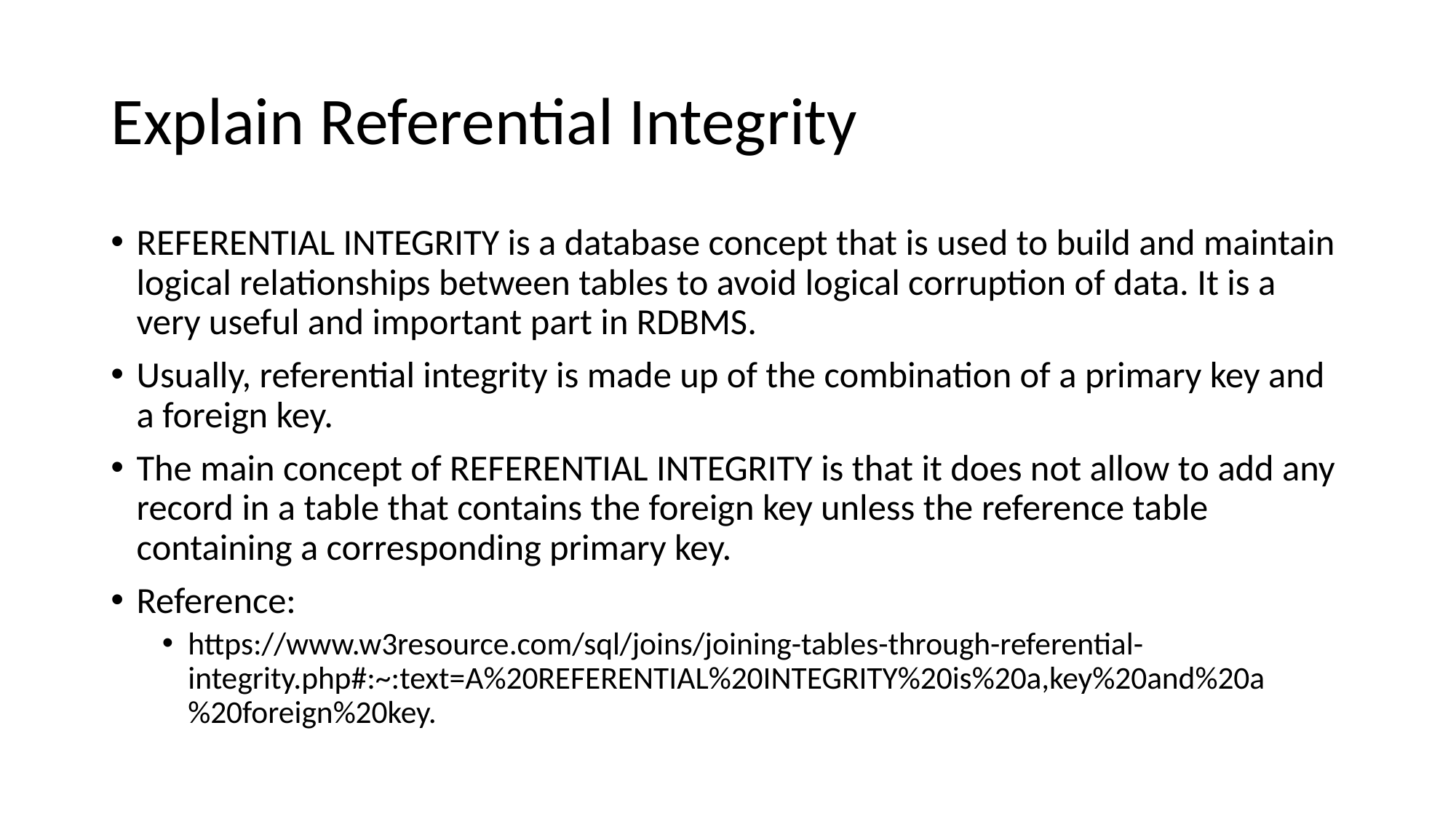

# Explain Referential Integrity
REFERENTIAL INTEGRITY is a database concept that is used to build and maintain logical relationships between tables to avoid logical corruption of data. It is a very useful and important part in RDBMS.
Usually, referential integrity is made up of the combination of a primary key and a foreign key.
The main concept of REFERENTIAL INTEGRITY is that it does not allow to add any record in a table that contains the foreign key unless the reference table containing a corresponding primary key.
Reference:
https://www.w3resource.com/sql/joins/joining-tables-through-referential-integrity.php#:~:text=A%20REFERENTIAL%20INTEGRITY%20is%20a,key%20and%20a%20foreign%20key.